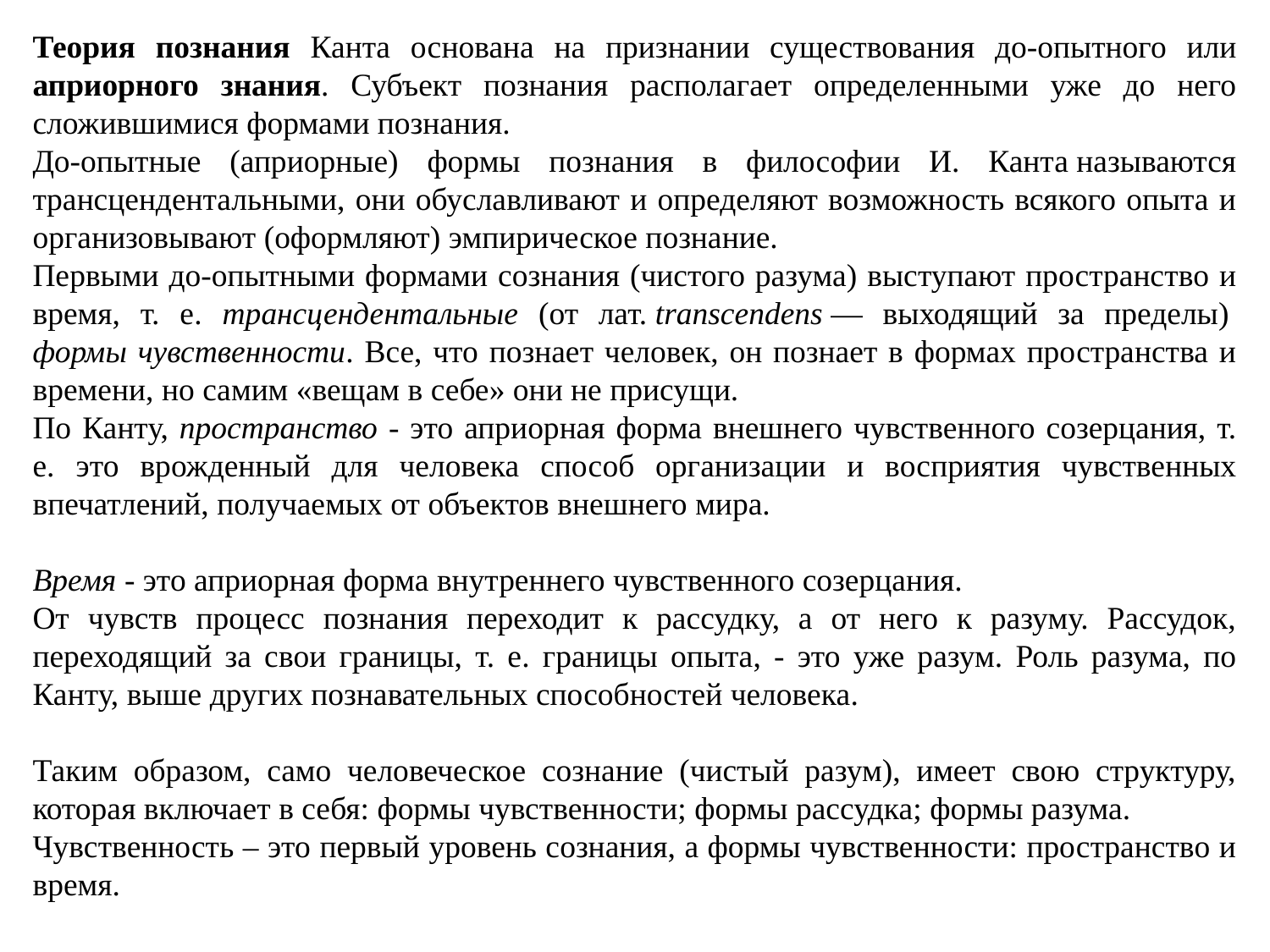

Теория познания Канта основана на признании существования до-опытного или априорного знания. Субъект познания располагает определенными уже до него сложившимися формами познания.
До-опытные (априорные) формы познания в философии И. Канта называются трансцендентальными, они обуславливают и определяют возможность всякого опыта и организовывают (оформляют) эмпирическое познание.
Первыми до-опытными формами сознания (чистого разума) выступают пространство и время, т. е. трансцендентальные (от лат. transcendens — выходящий за пределы)  формы чувственности. Все, что познает человек, он познает в формах пространства и времени, но самим «вещам в себе» они не присущи.
По Канту, пространство - это априорная форма внешнего чувственного созерцания, т. е. это врожденный для человека способ организации и восприятия чувственных впечатлений, получаемых от объектов внешнего мира.

Время - это априорная форма внутреннего чувственного созерцания.
От чувств процесс познания переходит к рассудку, а от него к разуму. Рассудок, переходящий за свои границы, т. е. границы опыта, - это уже разум. Роль разума, по Канту, выше других познавательных способностей человека.

Таким образом, само человеческое сознание (чистый разум), имеет свою структуру, которая включает в себя: формы чувственности; формы рассудка; формы разума.
Чувственность – это первый уровень сознания, а формы чувственности: пространство и время.